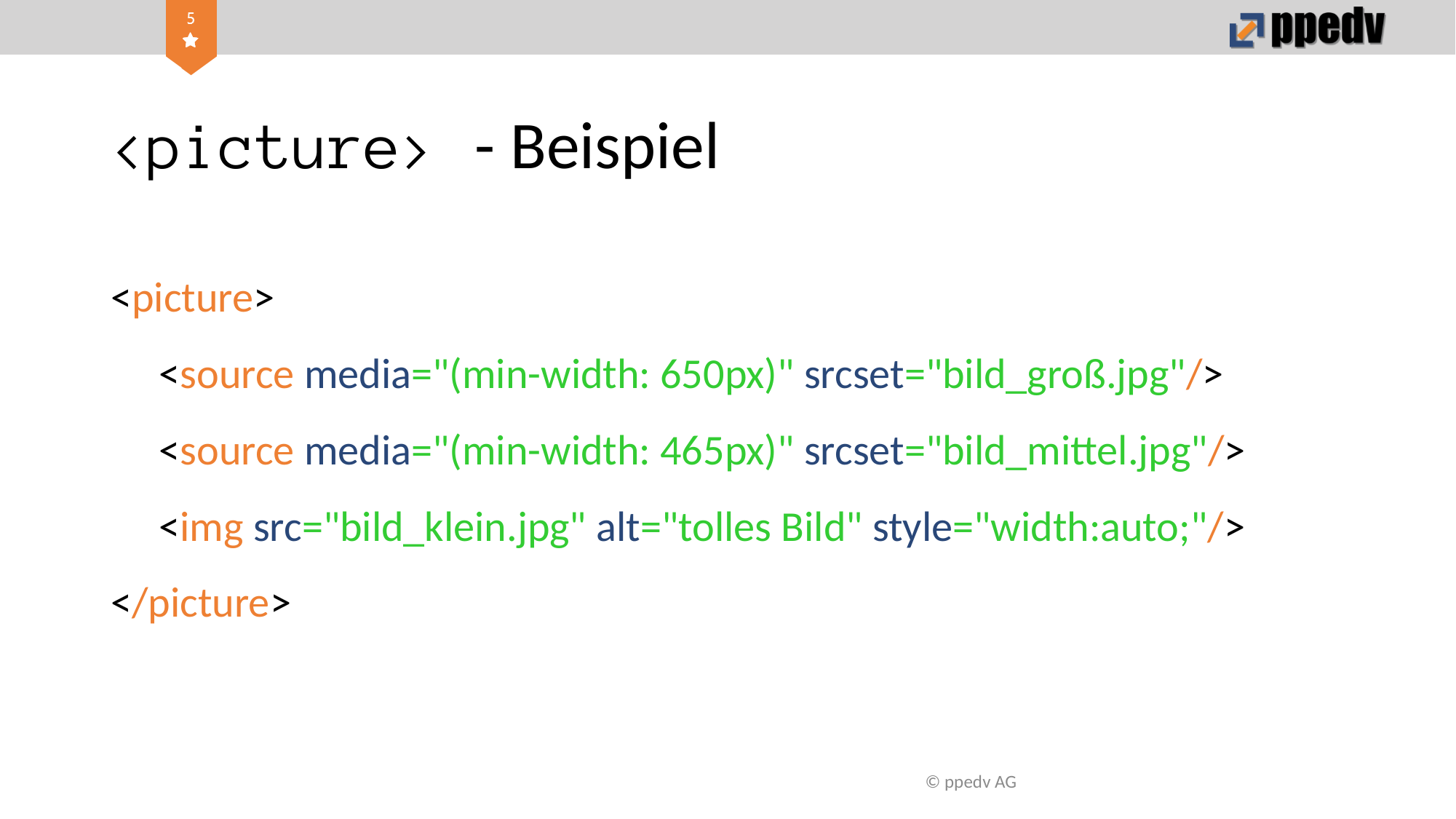

# <picture> - Beispiel
<picture>
     <source media="(min-width: 650px)" srcset="bild_groß.jpg"/>
     <source media="(min-width: 465px)" srcset="bild_mittel.jpg"/>
     <img src="bild_klein.jpg" alt="tolles Bild" style="width:auto;"/>
</picture>
© ppedv AG